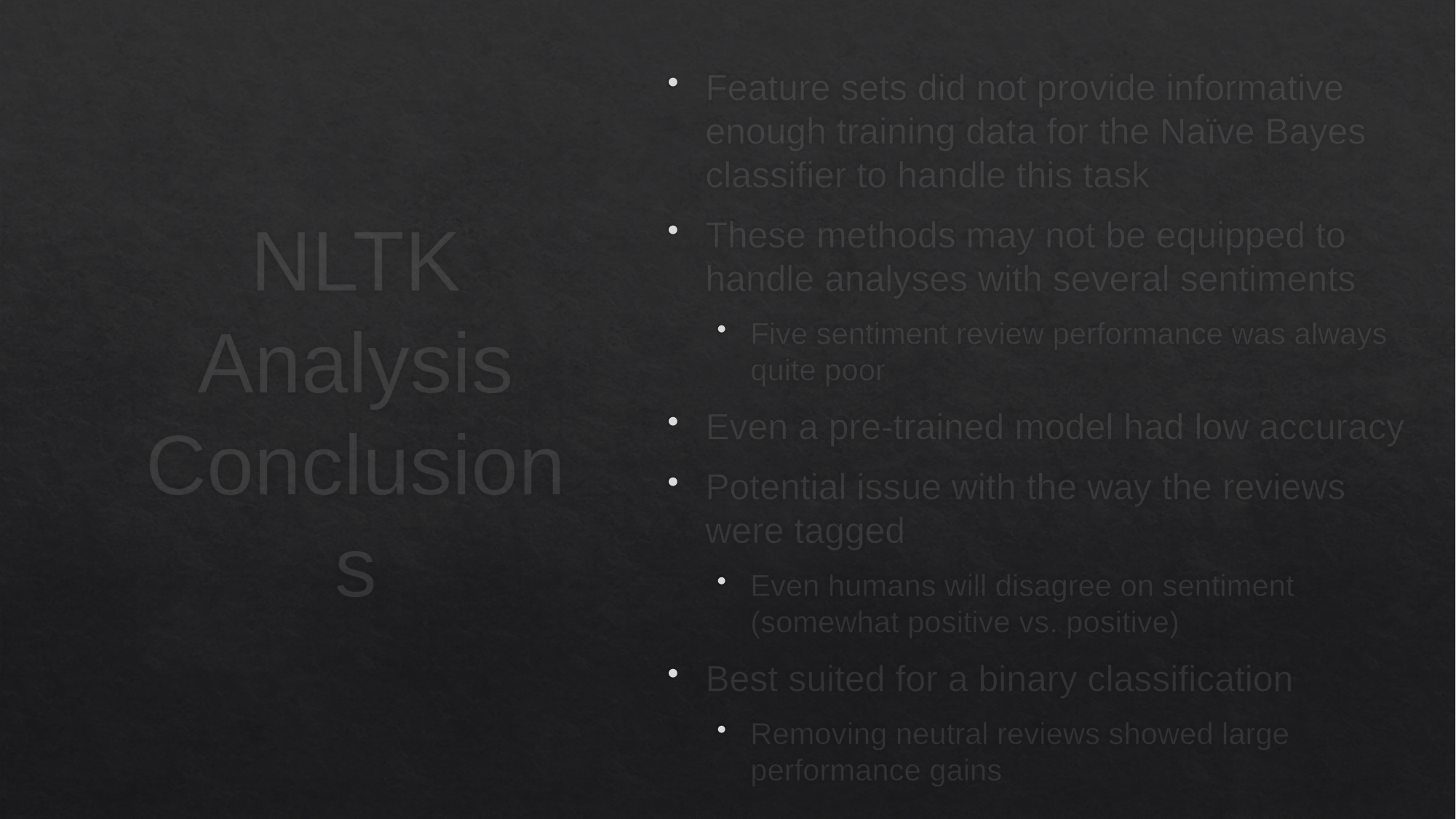

Feature sets did not provide informative enough training data for the Naïve Bayes classifier to handle this task
These methods may not be equipped to handle analyses with several sentiments
Five sentiment review performance was always quite poor
Even a pre-trained model had low accuracy
Potential issue with the way the reviews were tagged
Even humans will disagree on sentiment (somewhat positive vs. positive)
Best suited for a binary classification
Removing neutral reviews showed large performance gains
# NLTK Analysis Conclusions